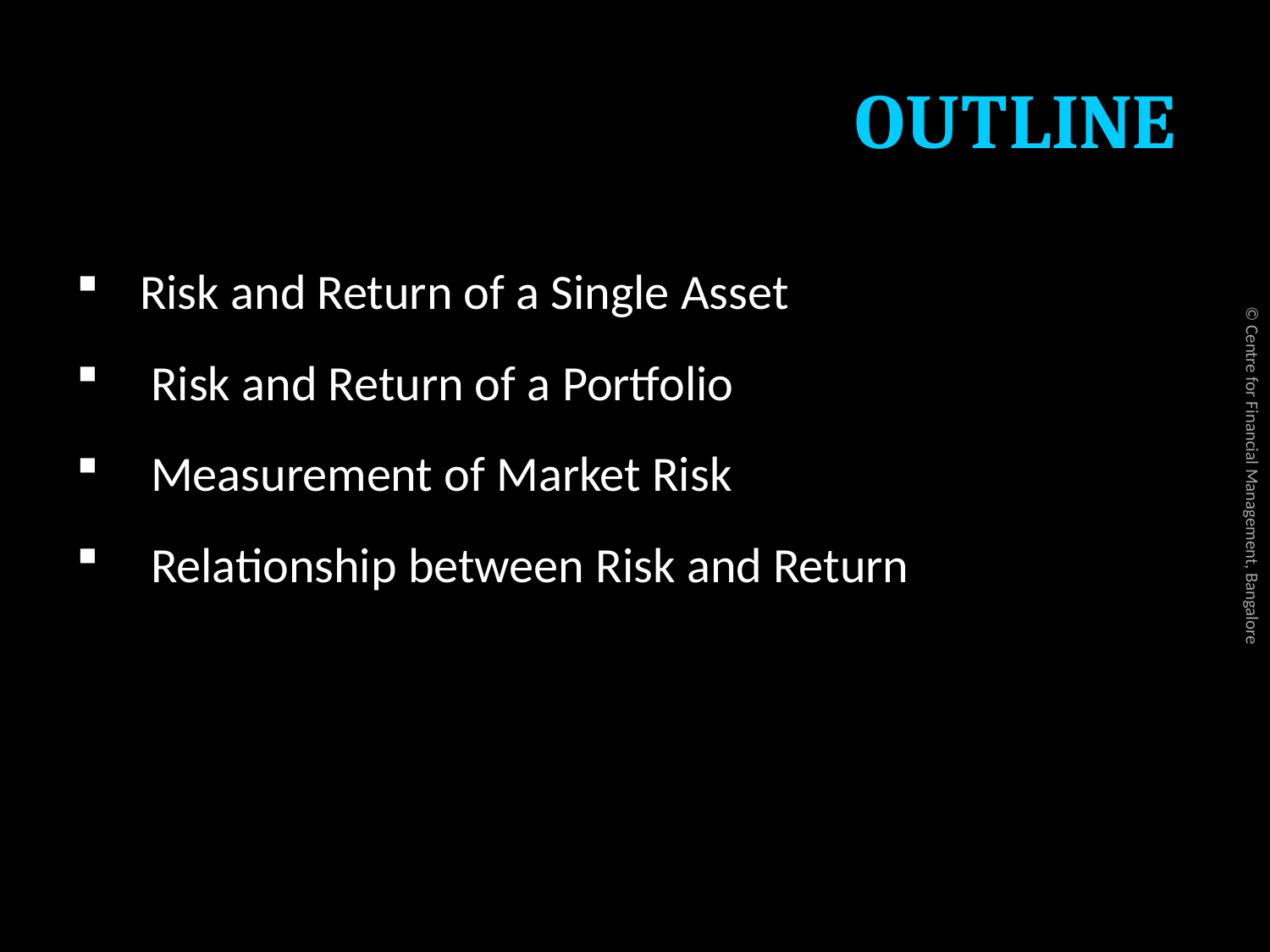

# OUTLINE
Risk and Return of a Single Asset
 Risk and Return of a Portfolio
 Measurement of Market Risk
 Relationship between Risk and Return